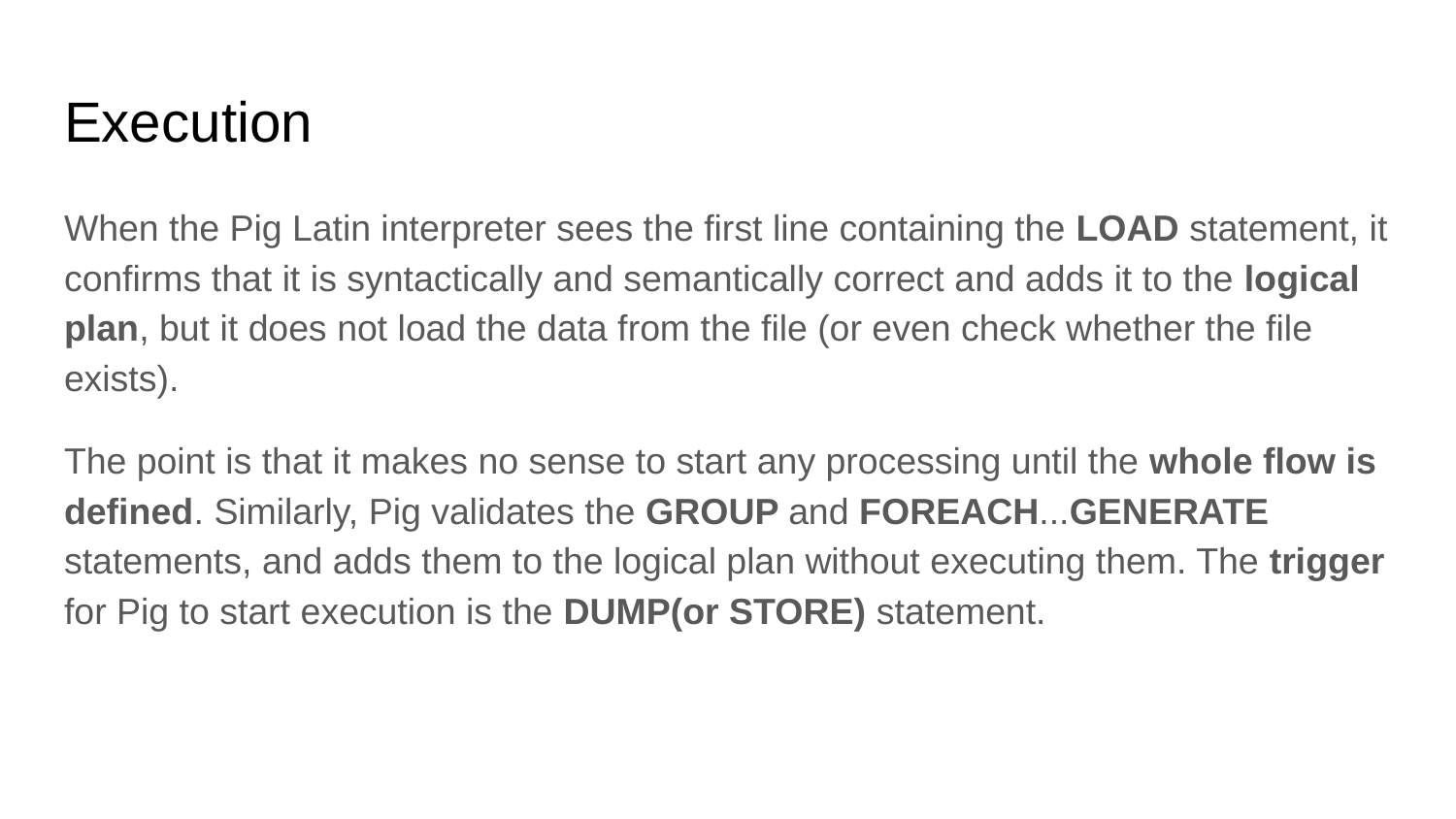

# Execution
When the Pig Latin interpreter sees the first line containing the LOAD statement, it confirms that it is syntactically and semantically correct and adds it to the logical plan, but it does not load the data from the file (or even check whether the file exists).
The point is that it makes no sense to start any processing until the whole flow is defined. Similarly, Pig validates the GROUP and FOREACH...GENERATE statements, and adds them to the logical plan without executing them. The trigger for Pig to start execution is the DUMP(or STORE) statement.